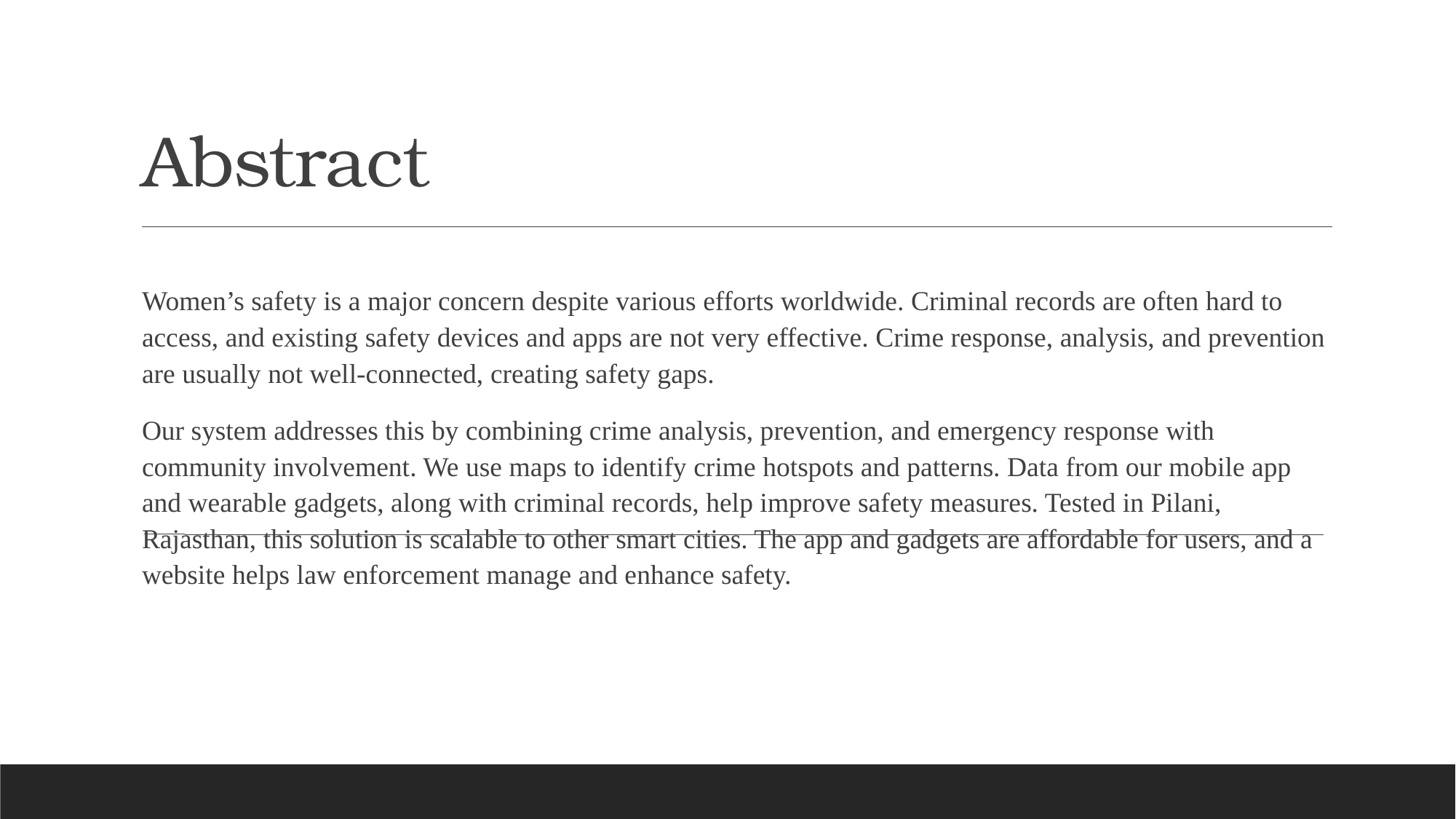

# Abstract
Women’s safety is a major concern despite various efforts worldwide. Criminal records are often hard to access, and existing safety devices and apps are not very effective. Crime response, analysis, and prevention are usually not well-connected, creating safety gaps.
Our system addresses this by combining crime analysis, prevention, and emergency response with community involvement. We use maps to identify crime hotspots and patterns. Data from our mobile app and wearable gadgets, along with criminal records, help improve safety measures. Tested in Pilani, Rajasthan, this solution is scalable to other smart cities. The app and gadgets are affordable for users, and a website helps law enforcement manage and enhance safety.